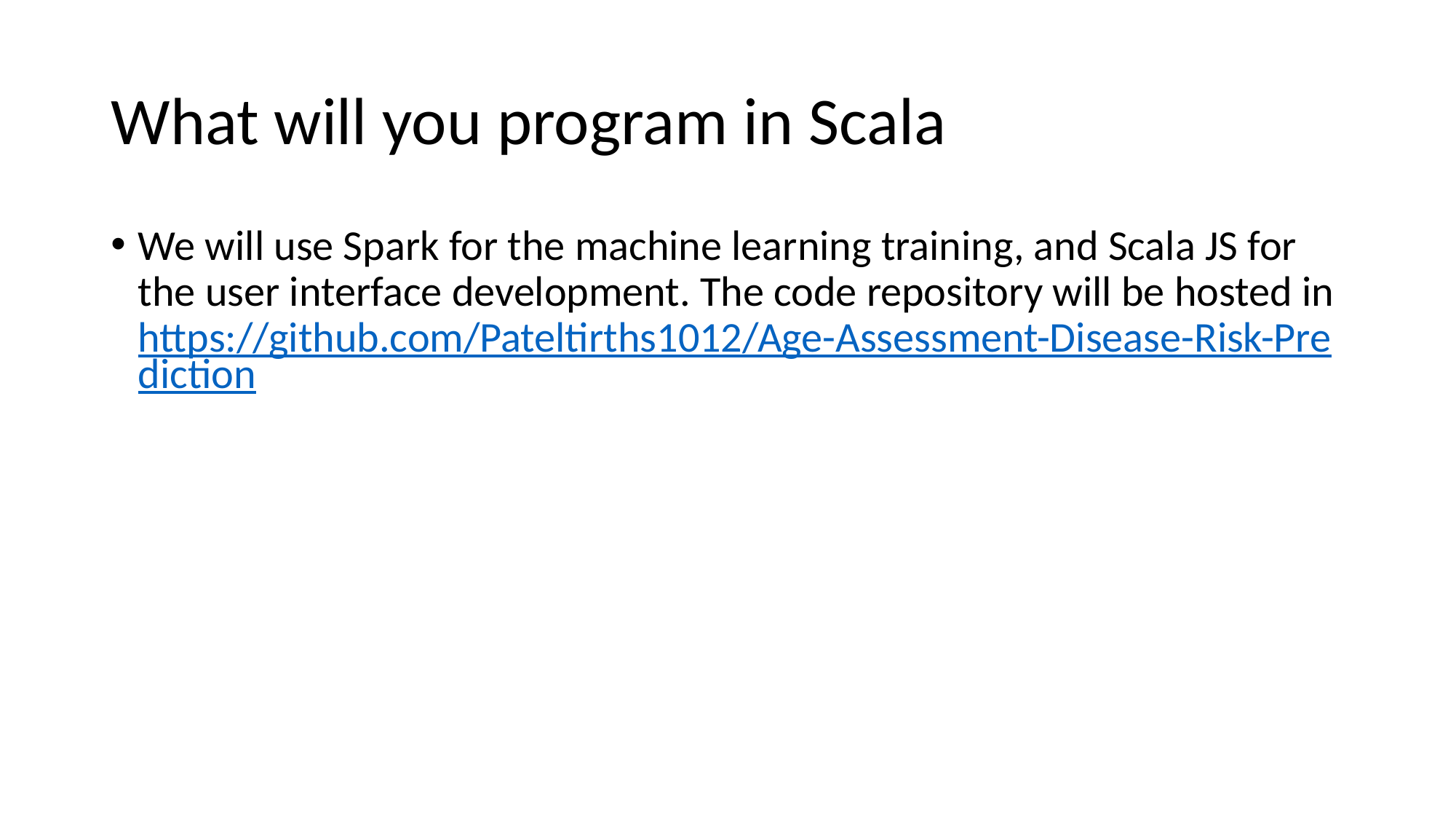

# What will you program in Scala
We will use Spark for the machine learning training, and Scala JS for the user interface development. The code repository will be hosted in https://github.com/Pateltirths1012/Age-Assessment-Disease-Risk-Prediction